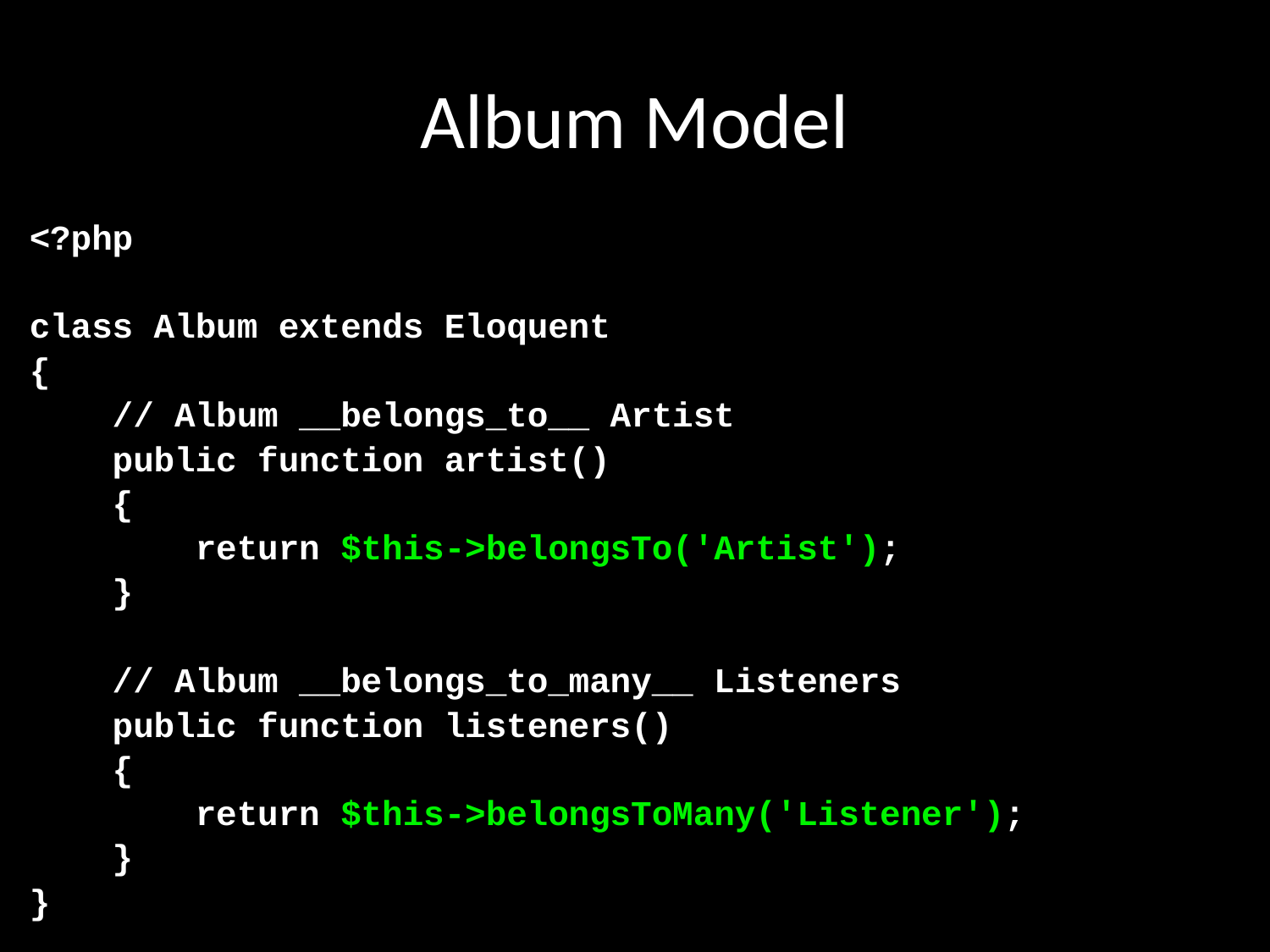

# Album Model
<?php

class Album extends Eloquent
{
    // Album __belongs_to__ Artist
    public function artist()
    {
        return $this->belongsTo('Artist');
    }

    // Album __belongs_to_many__ Listeners
    public function listeners()
    {
        return $this->belongsToMany('Listener');
    }
}